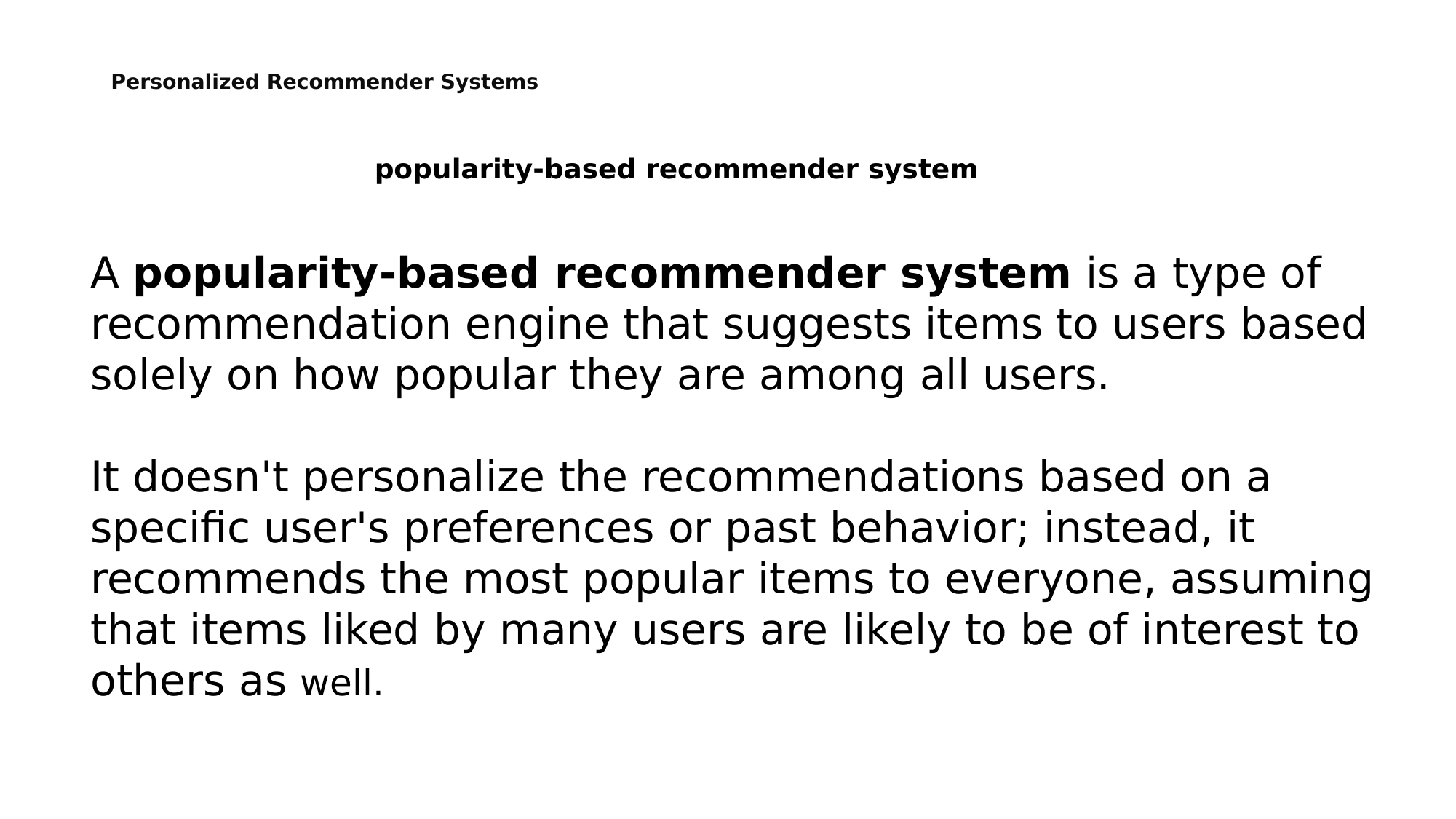

# Personalized Recommender Systems
popularity-based recommender system
A popularity-based recommender system is a type of recommendation engine that suggests items to users based solely on how popular they are among all users.

It doesn't personalize the recommendations based on a specific user's preferences or past behavior; instead, it recommends the most popular items to everyone, assuming that items liked by many users are likely to be of interest to others as well.